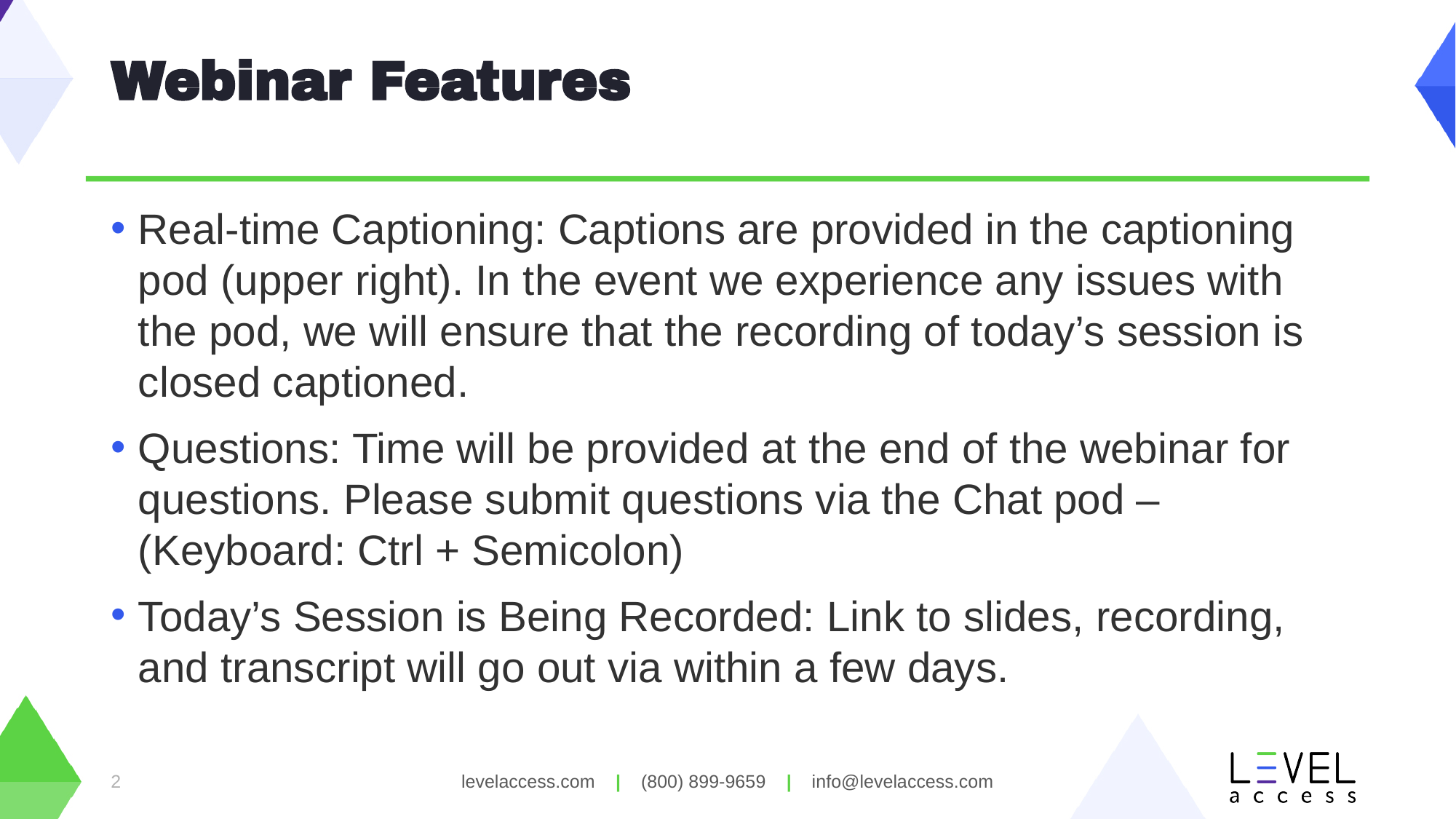

# Webinar Features

Real-time Captioning: Captions are provided in the captioning pod (upper right). In the event we experience any issues with the pod, we will ensure that the recording of today’s session is closed captioned.
Questions: Time will be provided at the end of the webinar for questions. Please submit questions via the Chat pod – (Keyboard: Ctrl + Semicolon)
Today’s Session is Being Recorded: Link to slides, recording, and transcript will go out via within a few days.
levelaccess.com    |    (800) 899-9659    |    info@levelaccess.com
2